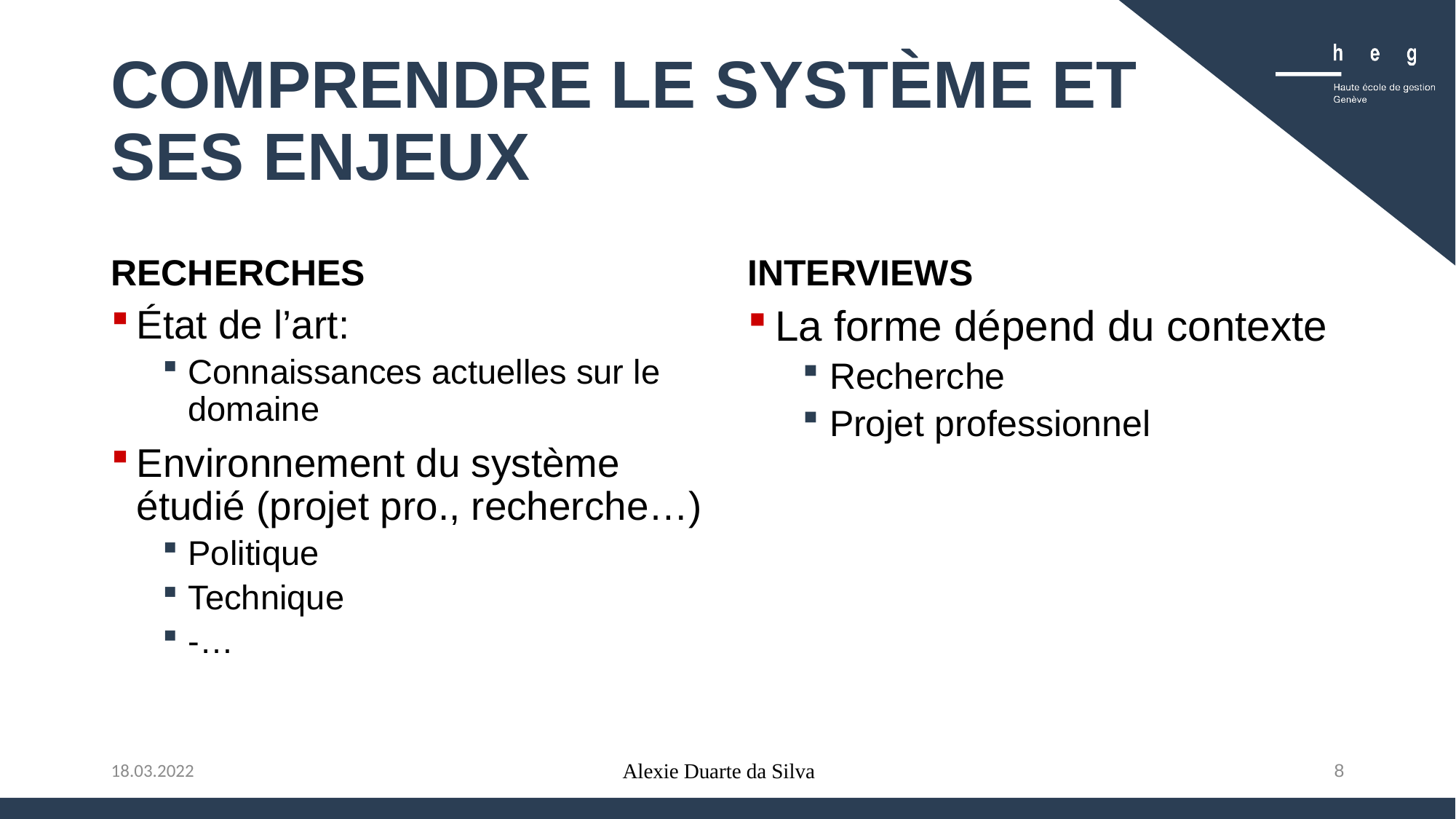

# Comprendre le système et ses enjeux
Recherches
Interviews
État de l’art:
Connaissances actuelles sur le domaine
Environnement du système étudié (projet pro., recherche…)
Politique
Technique
-…

La forme dépend du contexte
Recherche
Projet professionnel

Alexie Duarte da Silva
8